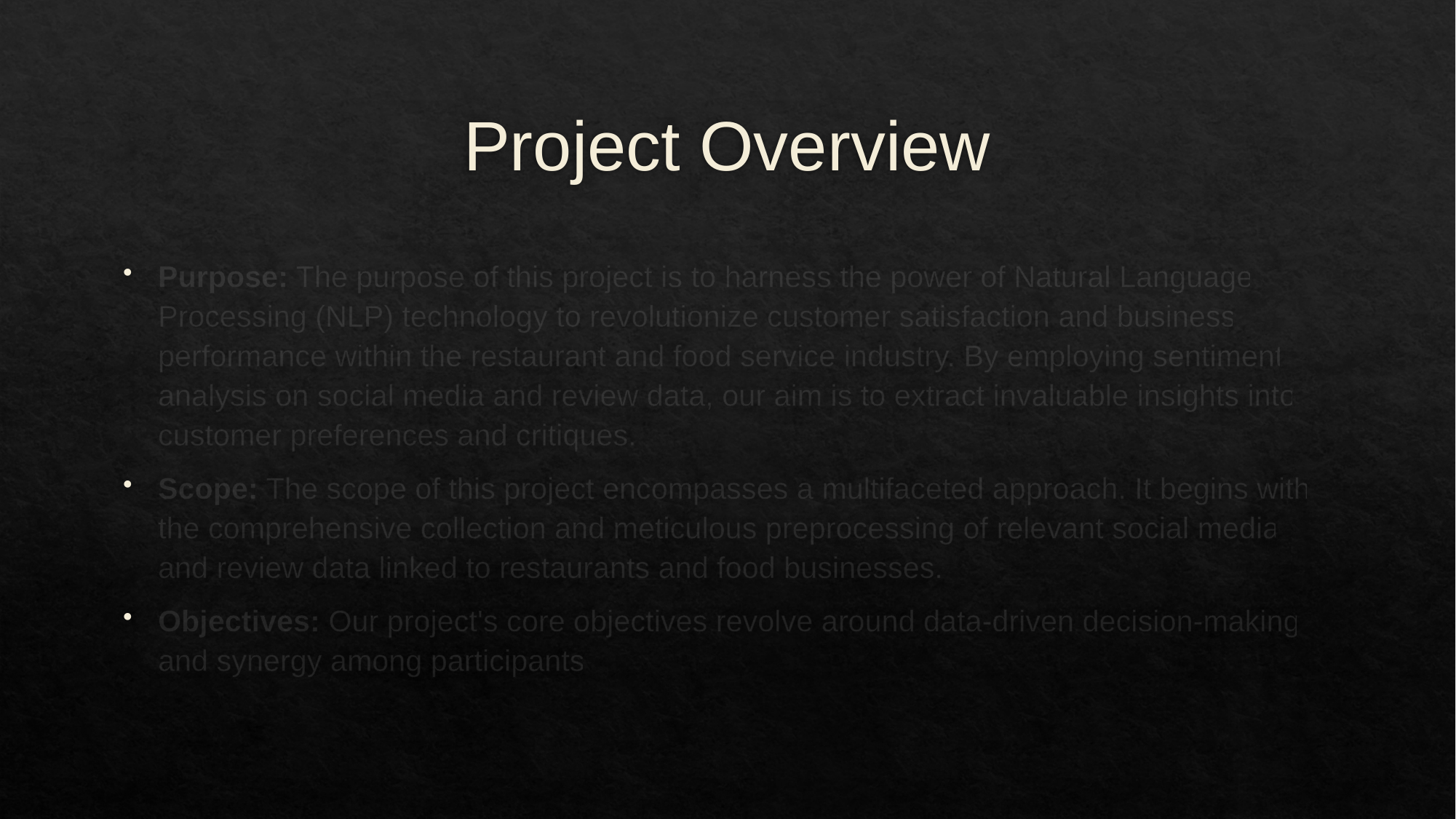

# Project Overview
Purpose: The purpose of this project is to harness the power of Natural Language Processing (NLP) technology to revolutionize customer satisfaction and business performance within the restaurant and food service industry. By employing sentiment analysis on social media and review data, our aim is to extract invaluable insights into customer preferences and critiques.
Scope: The scope of this project encompasses a multifaceted approach. It begins with the comprehensive collection and meticulous preprocessing of relevant social media and review data linked to restaurants and food businesses.
Objectives: Our project's core objectives revolve around data-driven decision-making and synergy among participants